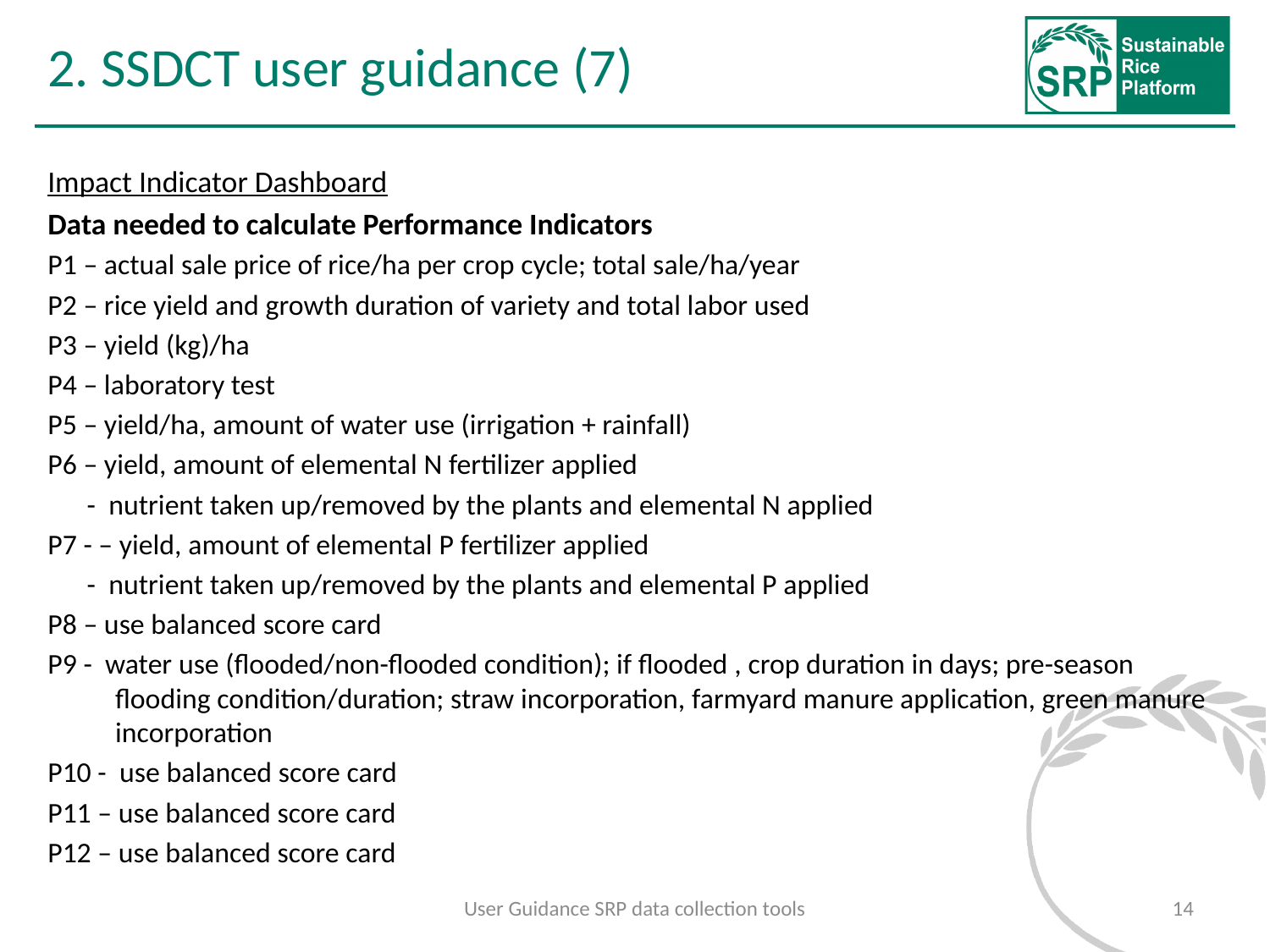

# 2. SSDCT user guidance (7)
Impact Indicator Dashboard
Data needed to calculate Performance Indicators
P1 – actual sale price of rice/ha per crop cycle; total sale/ha/year
P2 – rice yield and growth duration of variety and total labor used
P3 – yield (kg)/ha
P4 – laboratory test
P5 – yield/ha, amount of water use (irrigation + rainfall)
P6 – yield, amount of elemental N fertilizer applied
      -  nutrient taken up/removed by the plants and elemental N applied
P7 - – yield, amount of elemental P fertilizer applied
      -  nutrient taken up/removed by the plants and elemental P applied
P8 – use balanced score card
P9 -  water use (flooded/non-flooded condition); if flooded , crop duration in days; pre-season flooding condition/duration; straw incorporation, farmyard manure application, green manure incorporation
P10 -  use balanced score card
P11 – use balanced score card
P12 – use balanced score card

User Guidance SRP data collection tools
14